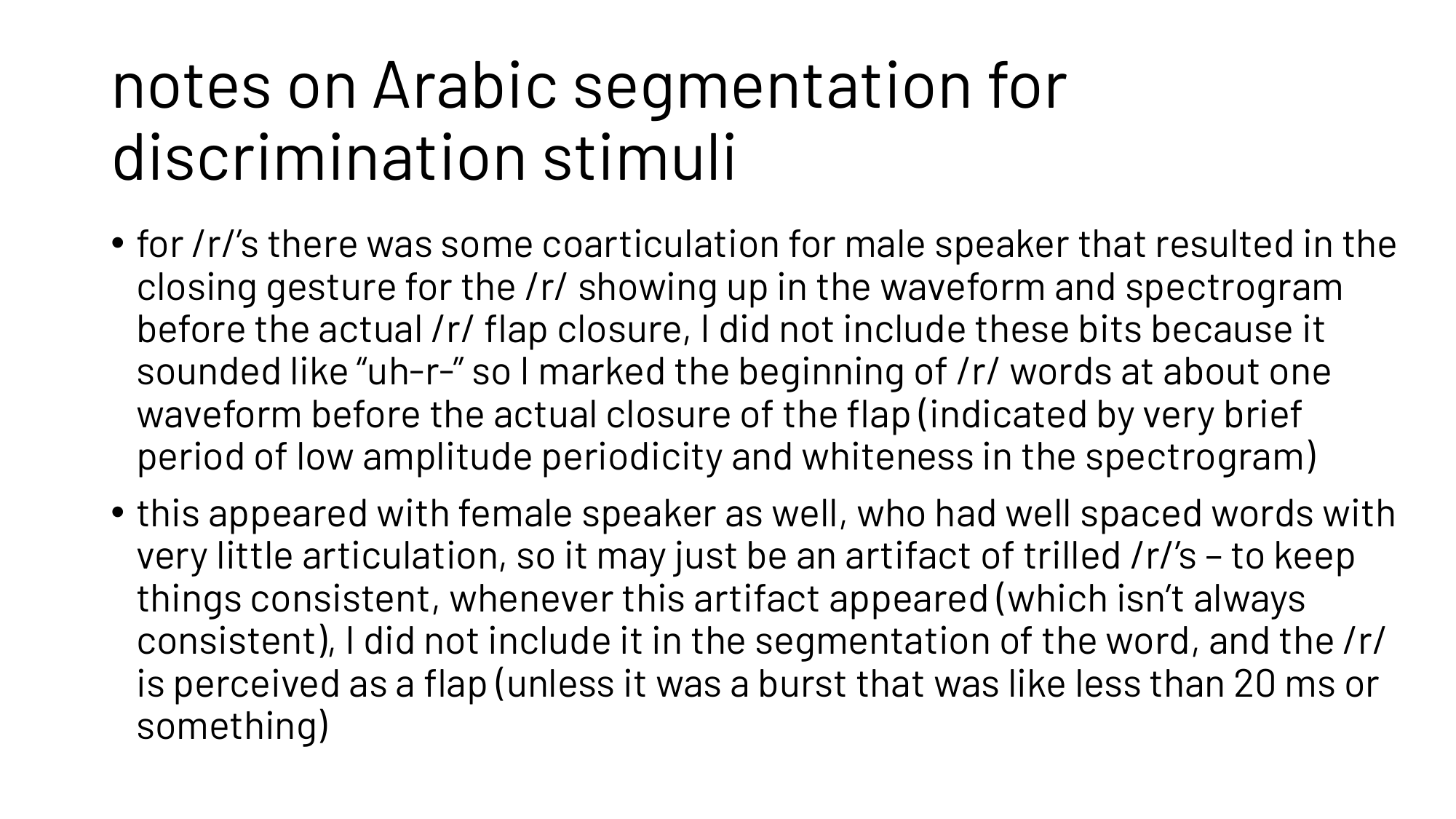

# notes on Arabic segmentation for discrimination stimuli
for /r/’s there was some coarticulation for male speaker that resulted in the closing gesture for the /r/ showing up in the waveform and spectrogram before the actual /r/ flap closure, I did not include these bits because it sounded like “uh-r-” so I marked the beginning of /r/ words at about one waveform before the actual closure of the flap (indicated by very brief period of low amplitude periodicity and whiteness in the spectrogram)
this appeared with female speaker as well, who had well spaced words with very little articulation, so it may just be an artifact of trilled /r/’s – to keep things consistent, whenever this artifact appeared (which isn’t always consistent), I did not include it in the segmentation of the word, and the /r/ is perceived as a flap (unless it was a burst that was like less than 20 ms or something)